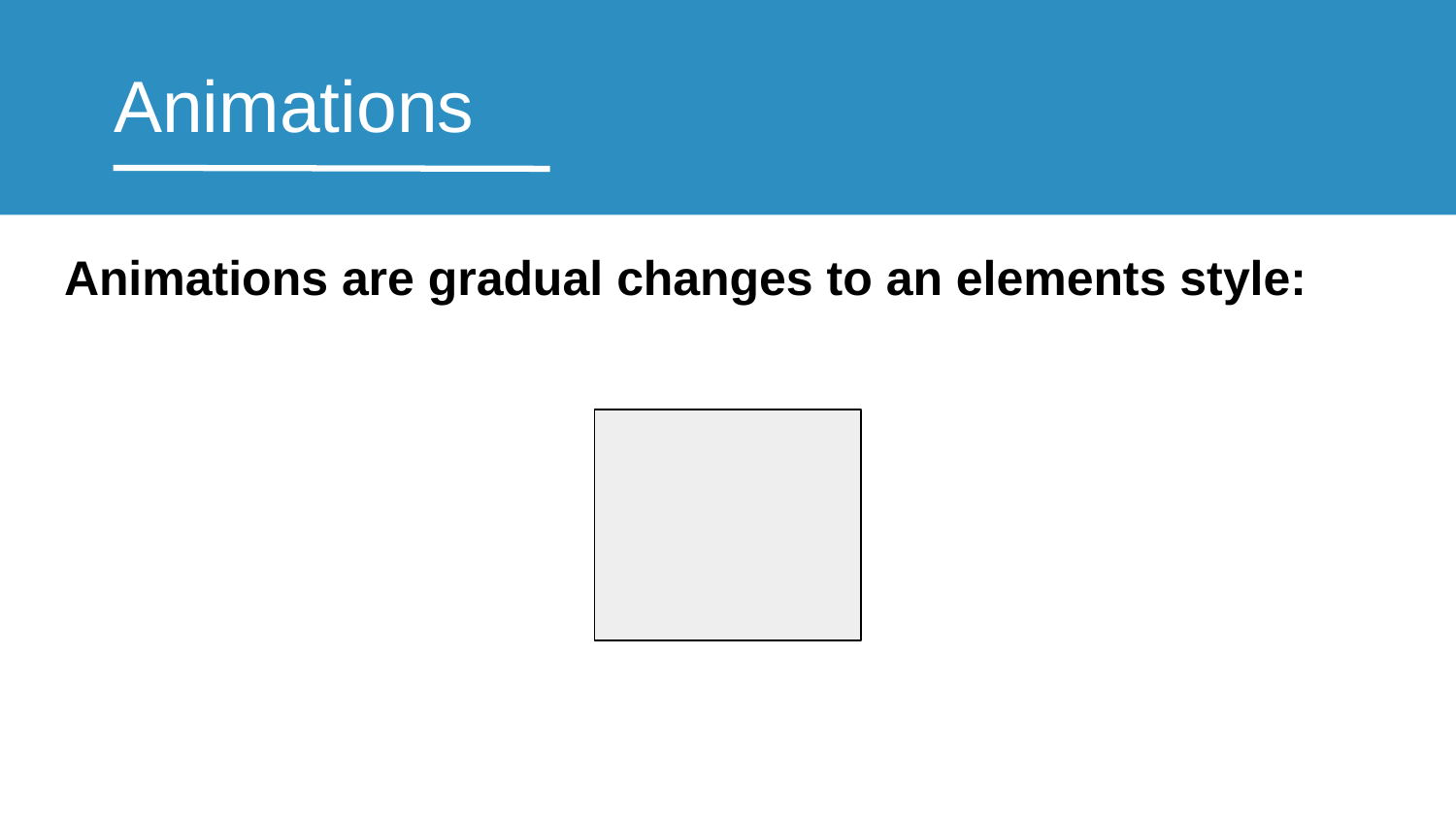

# Animations
Animations are gradual changes to an elements style: